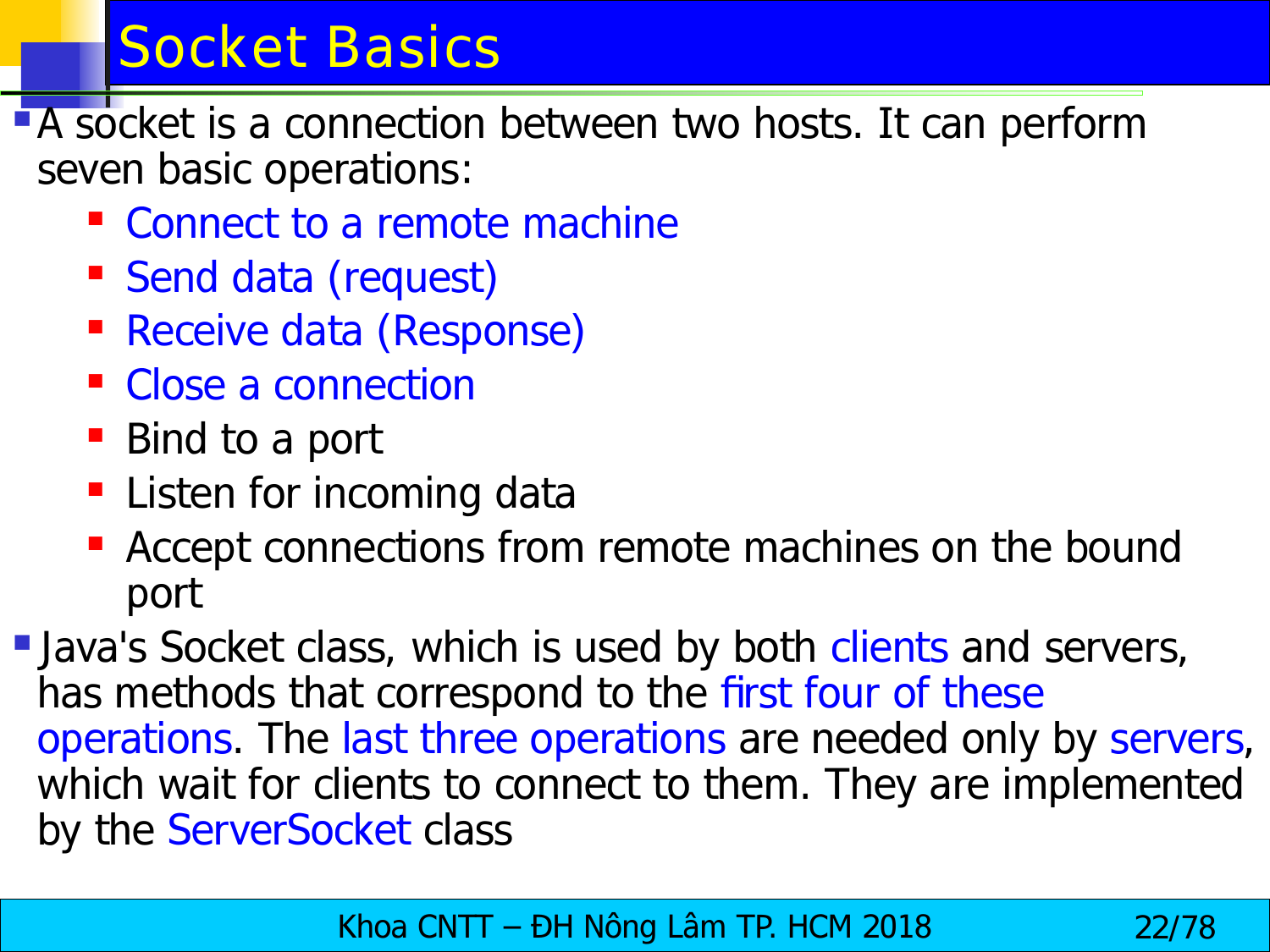

# Socket Basics
A socket is a connection between two hosts. It can perform seven basic operations:
Connect to a remote machine
Send data (request)
Receive data (Response)
Close a connection
Bind to a port
Listen for incoming data
Accept connections from remote machines on the bound port
Java's Socket class, which is used by both clients and servers, has methods that correspond to the first four of these operations. The last three operations are needed only by servers, which wait for clients to connect to them. They are implemented by the ServerSocket class